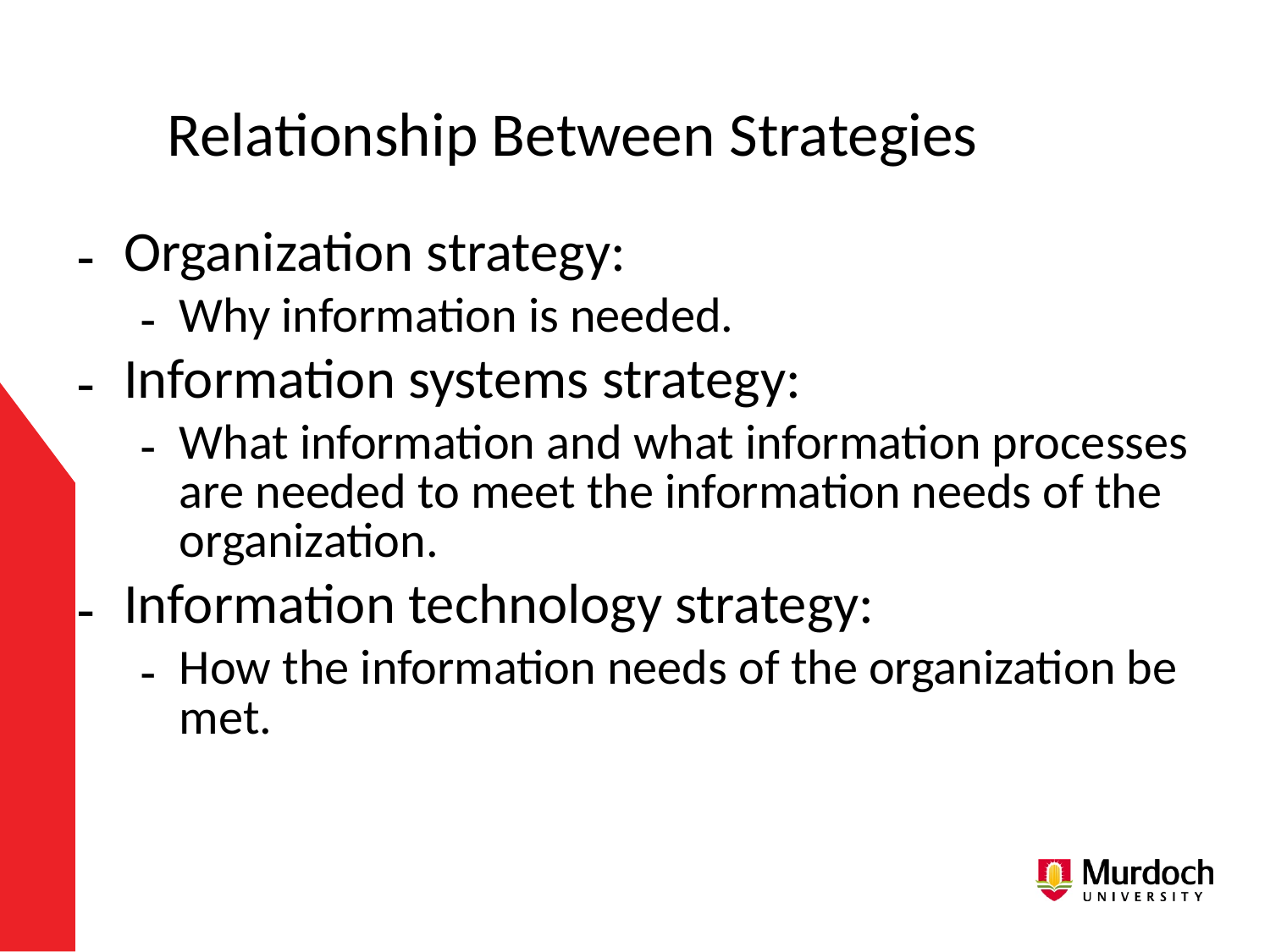

# Relationship Between Strategies
Organization strategy:
Why information is needed.
Information systems strategy:
What information and what information processes are needed to meet the information needs of the organization.
Information technology strategy:
How the information needs of the organization be met.